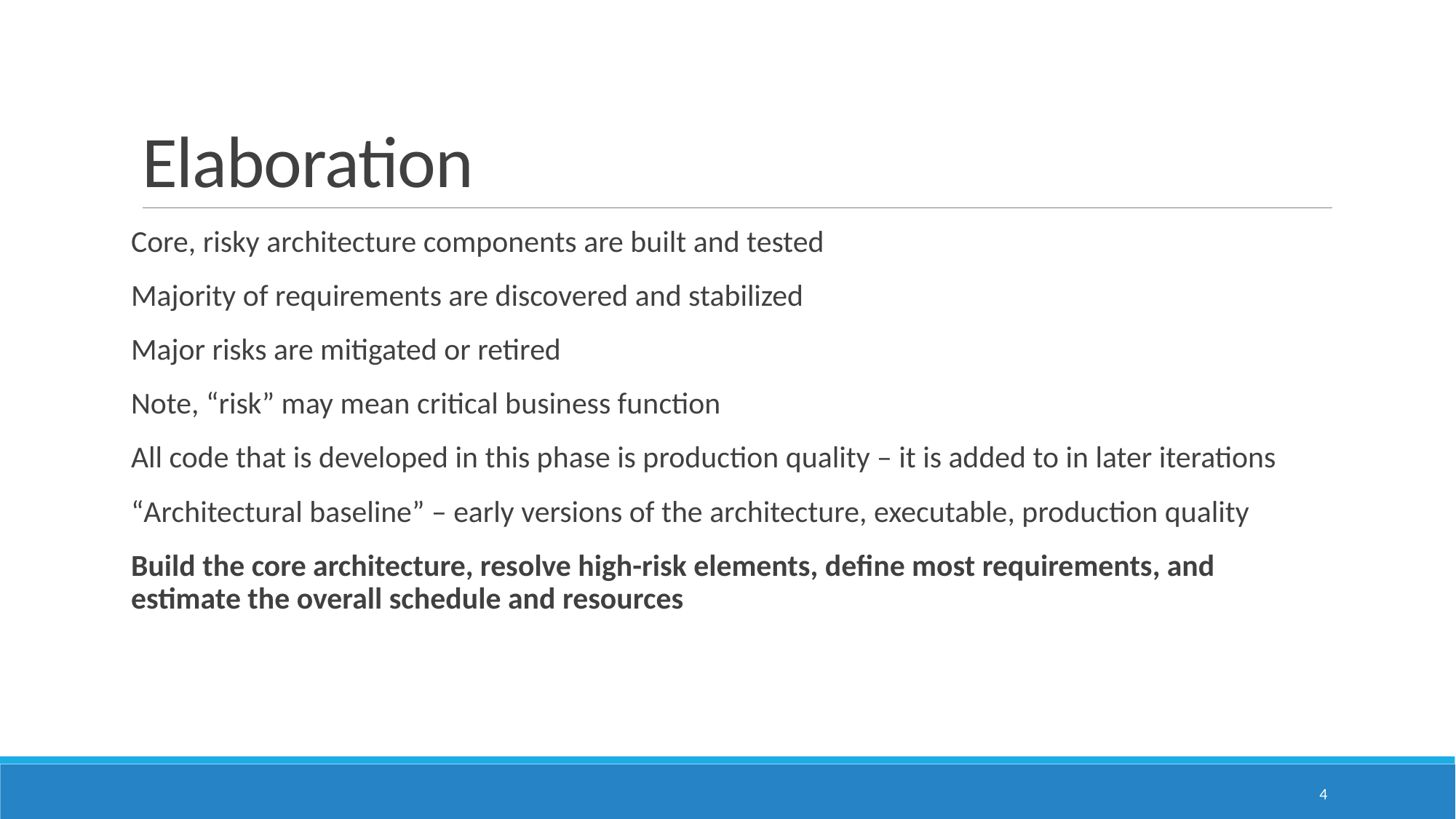

# Elaboration
Core, risky architecture components are built and tested
Majority of requirements are discovered and stabilized
Major risks are mitigated or retired
Note, “risk” may mean critical business function
All code that is developed in this phase is production quality – it is added to in later iterations
“Architectural baseline” – early versions of the architecture, executable, production quality
Build the core architecture, resolve high-risk elements, define most requirements, and estimate the overall schedule and resources
4